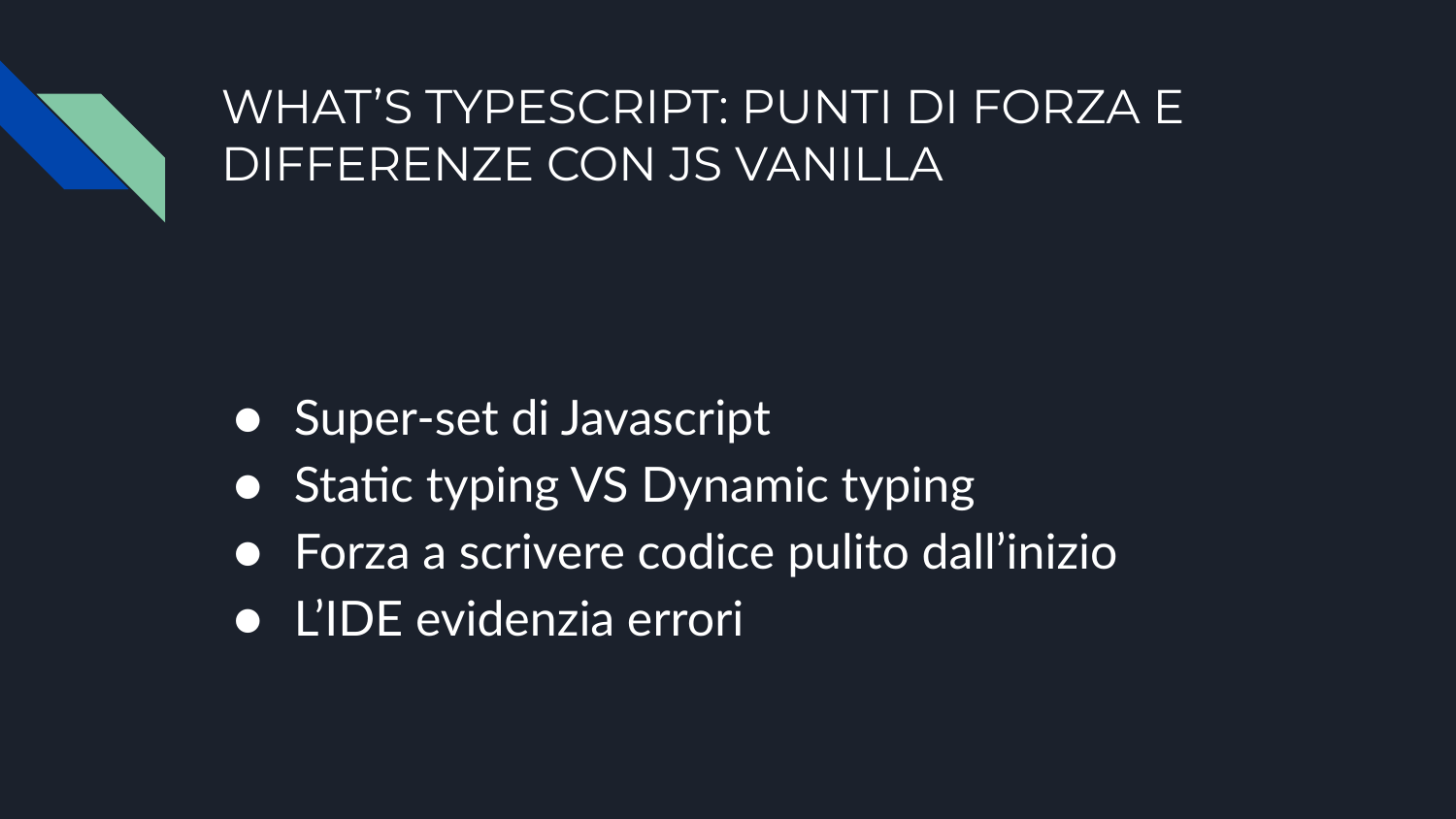

# WHAT’S TYPESCRIPT: PUNTI DI FORZA E DIFFERENZE CON JS VANILLA
Super-set di Javascript
Static typing VS Dynamic typing
Forza a scrivere codice pulito dall’inizio
L’IDE evidenzia errori